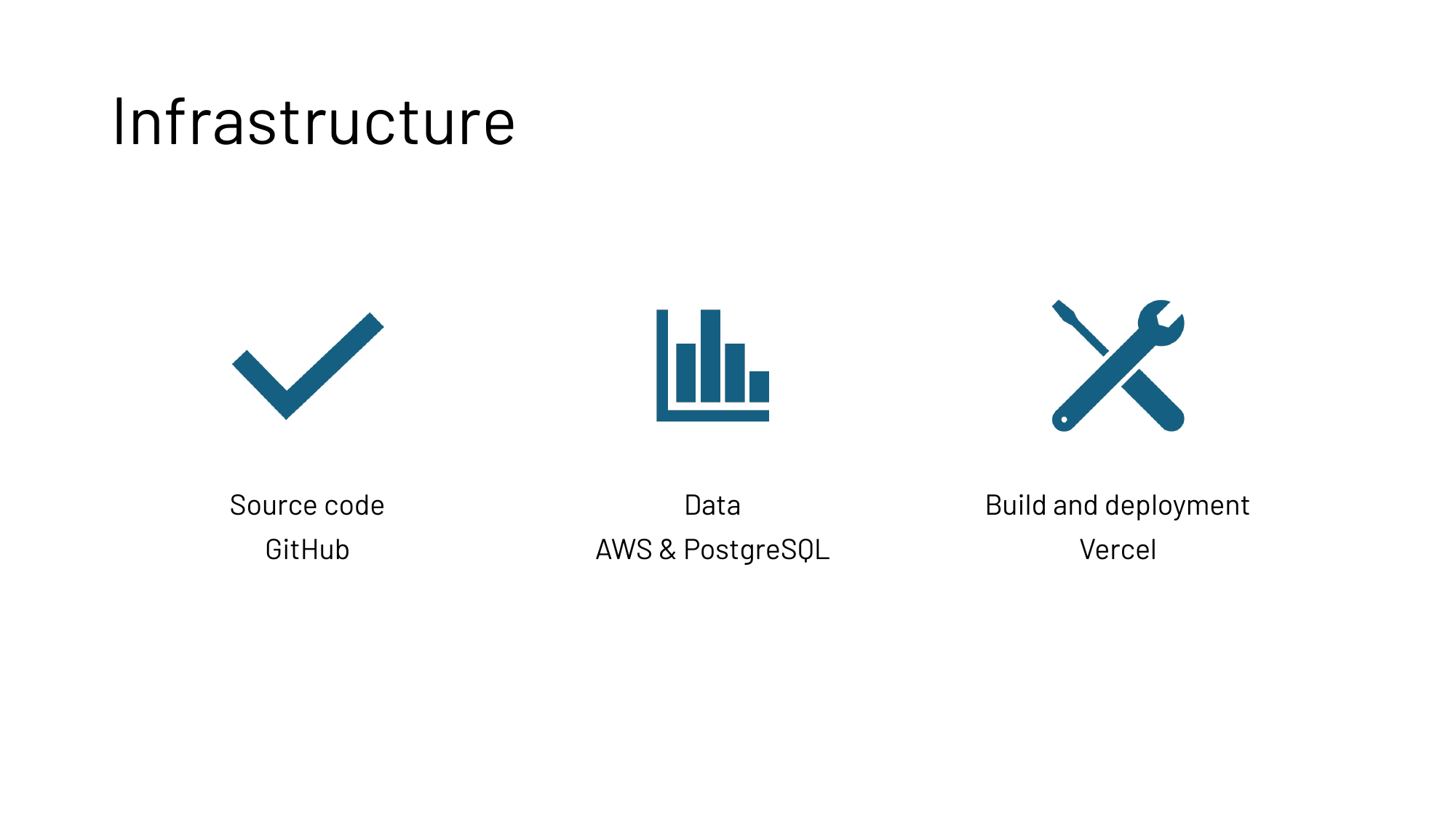

# Infrastructure
Source code
GitHub
Data
AWS & PostgreSQL
Build and deployment
Vercel